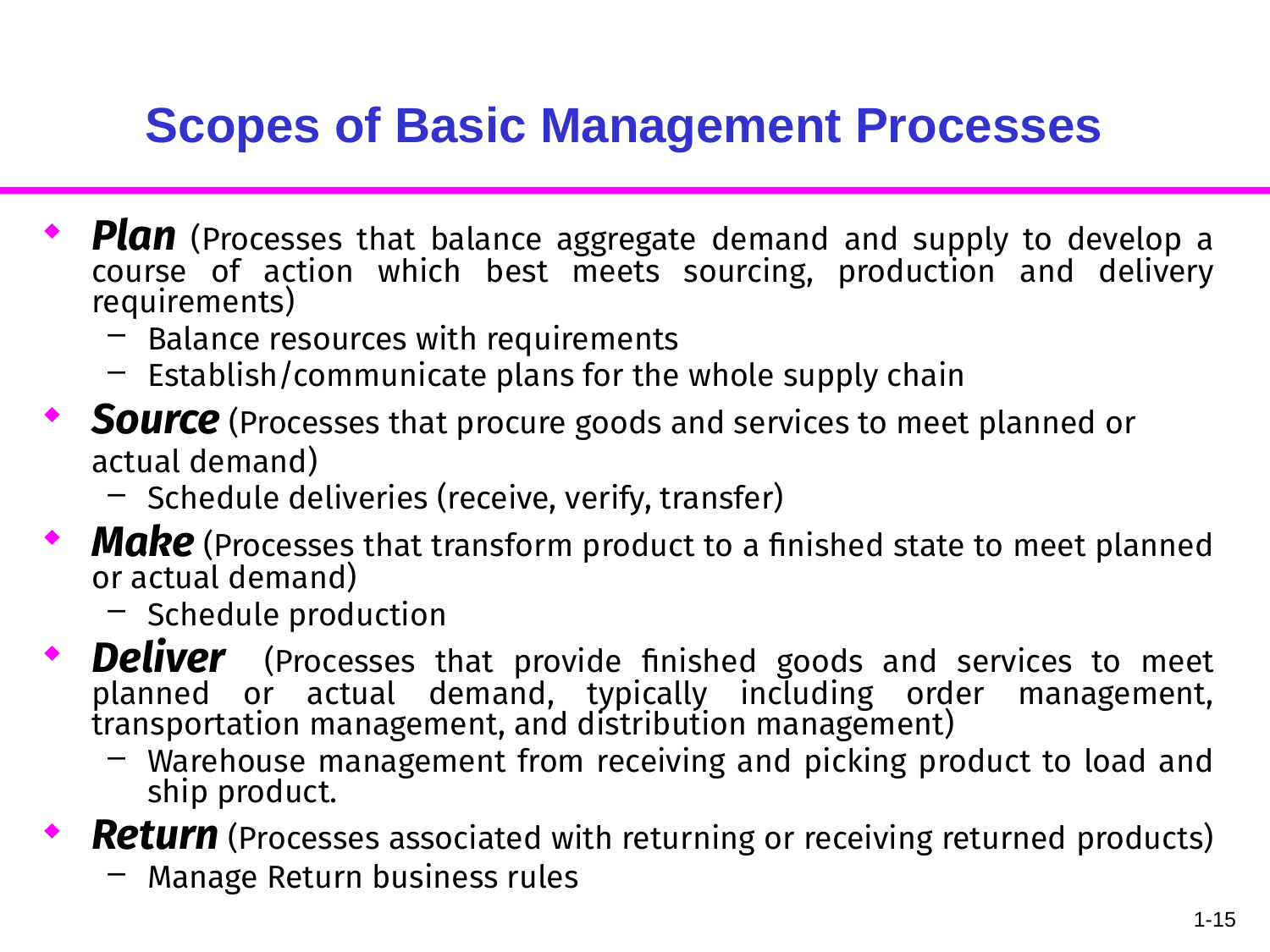

# Scopes of Basic Management Processes
Plan (Processes that balance aggregate demand and supply to develop a course of action which best meets sourcing, production and delivery requirements)
Balance resources with requirements
Establish/communicate plans for the whole supply chain
Source (Processes that procure goods and services to meet planned or
	actual demand)
Schedule deliveries (receive, verify, transfer)
Make (Processes that transform product to a finished state to meet planned or actual demand)
Schedule production
Deliver  (Processes that provide finished goods and services to meet planned or actual demand, typically including order management, transportation management, and distribution management)
Warehouse management from receiving and picking product to load and ship product.
Return (Processes associated with returning or receiving returned products)
Manage Return business rules
1-15